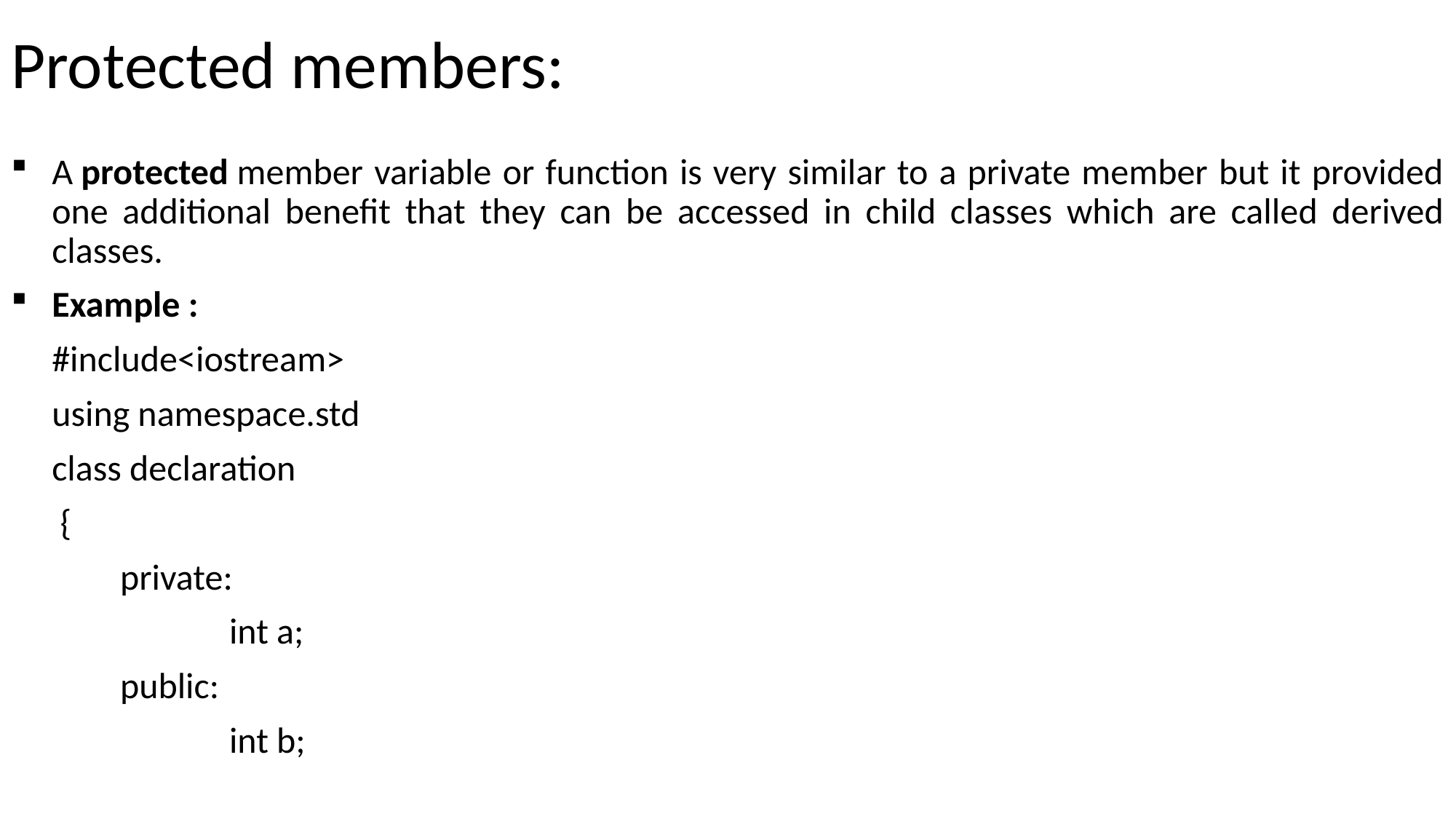

# Protected members:
A protected member variable or function is very similar to a private member but it provided one additional benefit that they can be accessed in child classes which are called derived classes.
Example :
     #include<iostream>
     using namespace.std
     class declaration
      {
	private:
		int a;
	public:
		int b;